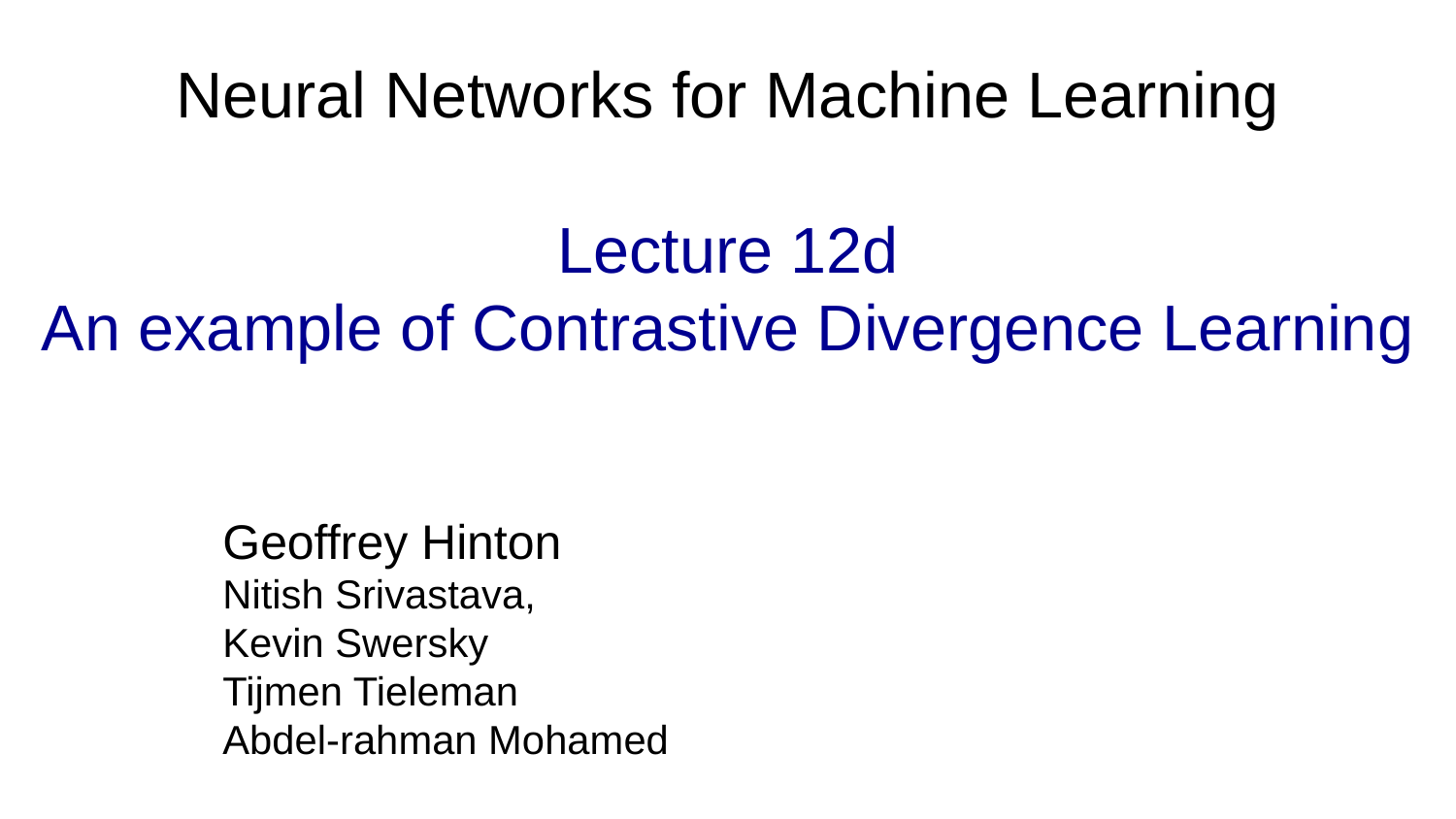

# Neural Networks for Machine Learning Lecture 12d An example of Contrastive Divergence Learning